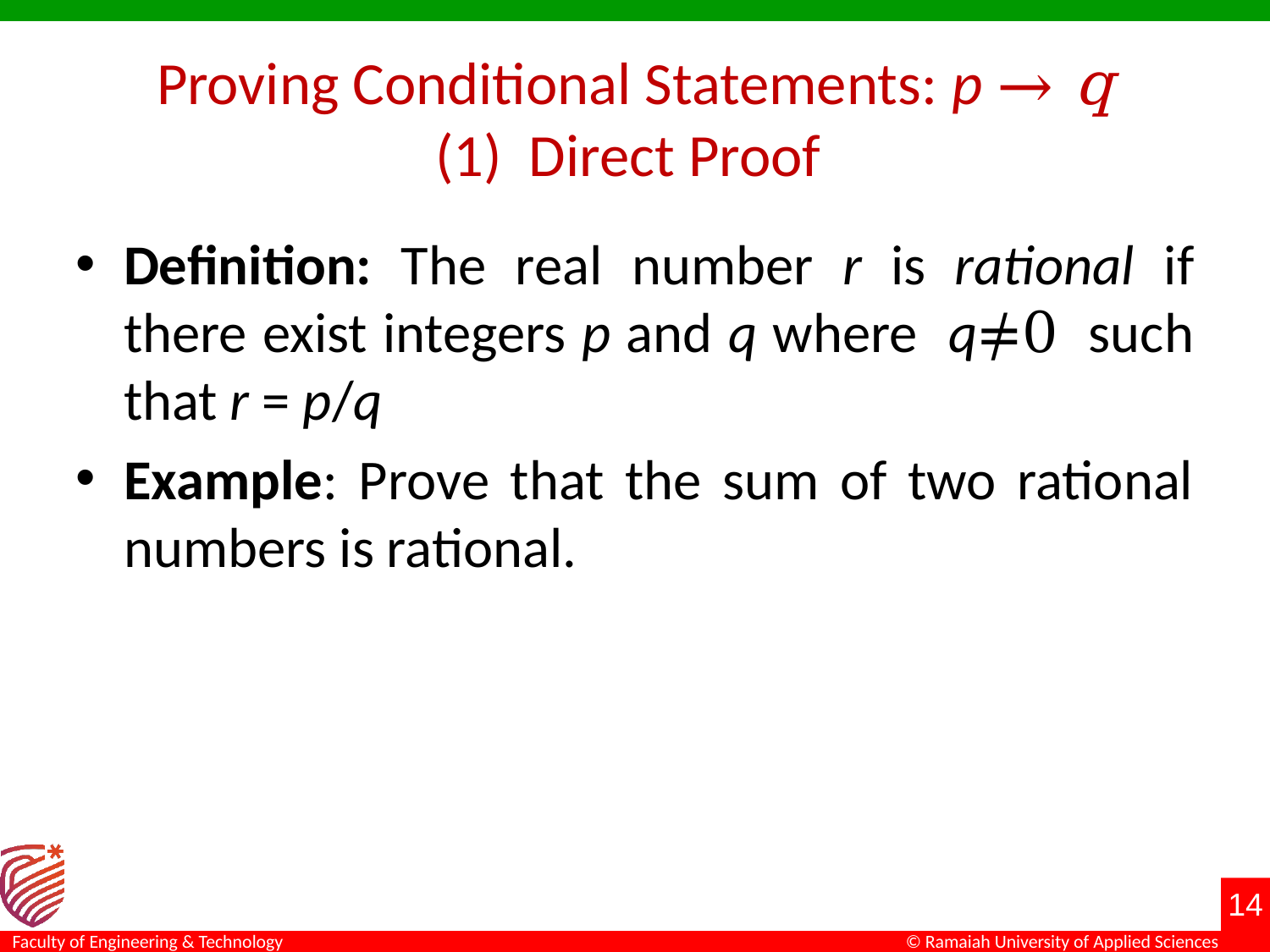

# Proving Conditional Statements: p → q (1)  Direct Proof
Definition: The real number r is rational if there exist integers p and q where  q≠0  such that r = p/q
Example: Prove that the sum of two rational numbers is rational.